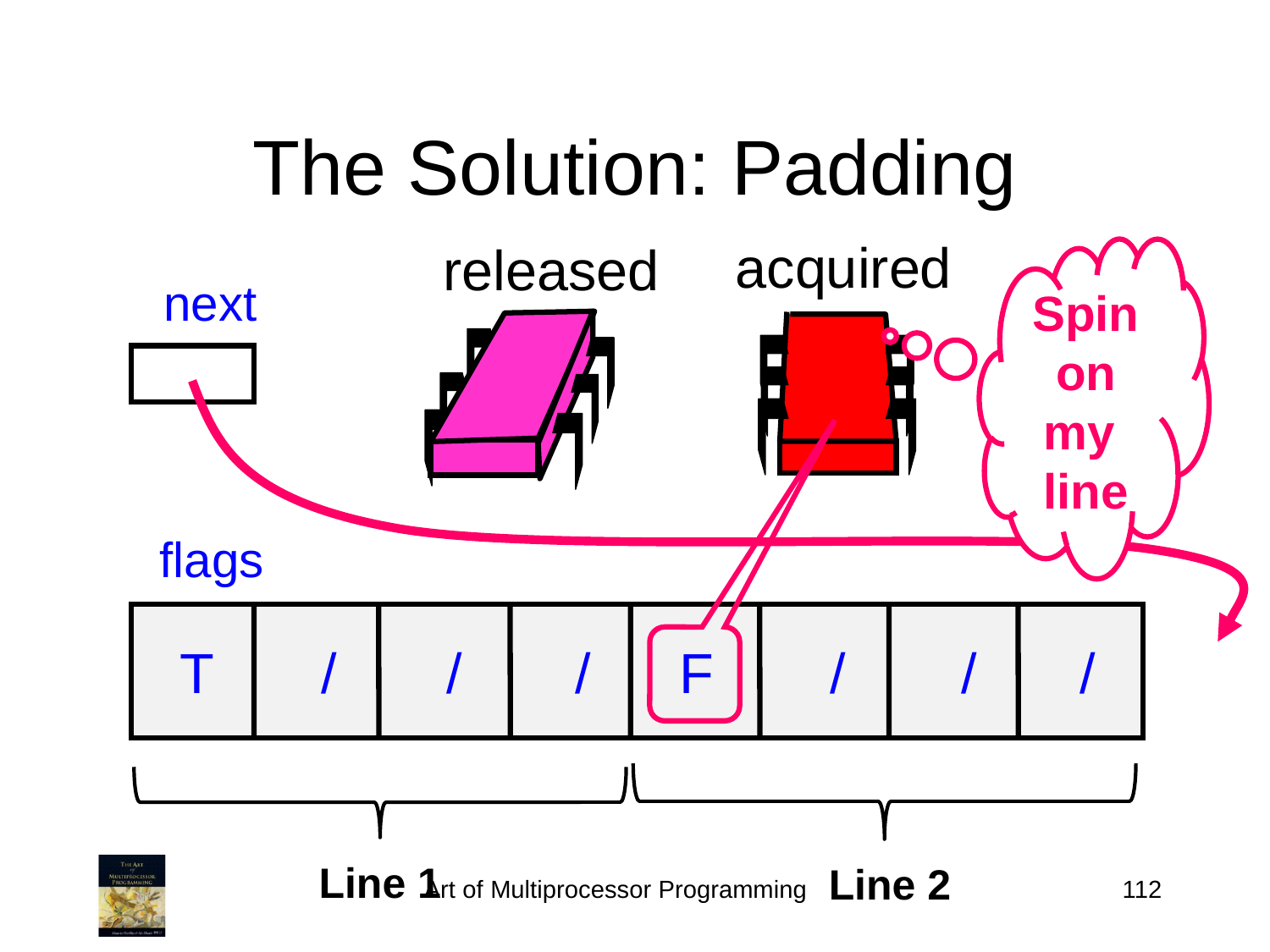

# The Solution: Padding
acquired

released

Spin on my
line
next

flags

T
/
/
/
F
/
/
/
Line 1
Line 2
Art of Multiprocessor Programming
112